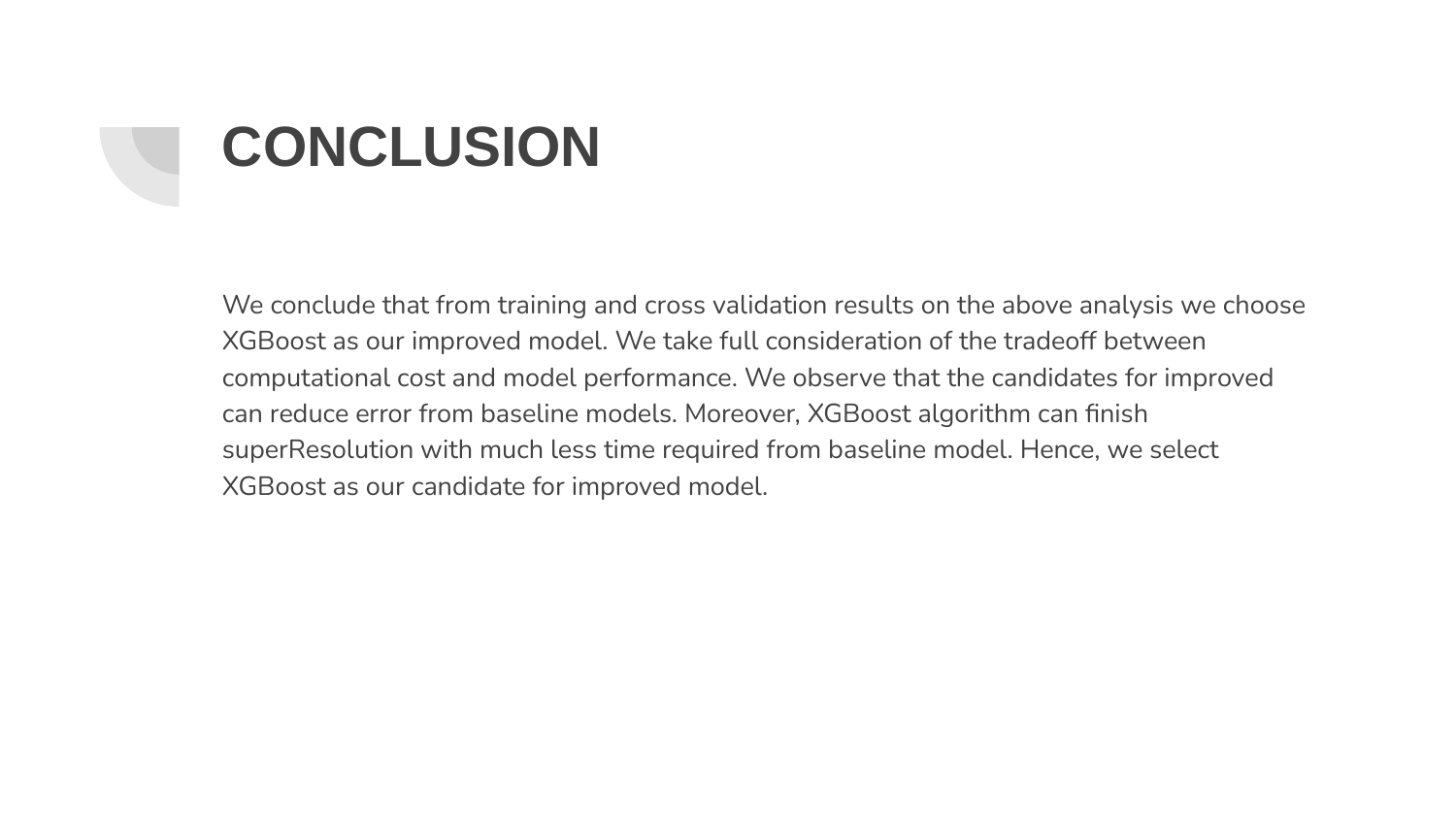

# CONCLUSION
We conclude that from training and cross validation results on the above analysis we choose XGBoost as our improved model. We take full consideration of the tradeoff between computational cost and model performance. We observe that the candidates for improved can reduce error from baseline models. Moreover, XGBoost algorithm can finish superResolution with much less time required from baseline model. Hence, we select XGBoost as our candidate for improved model.